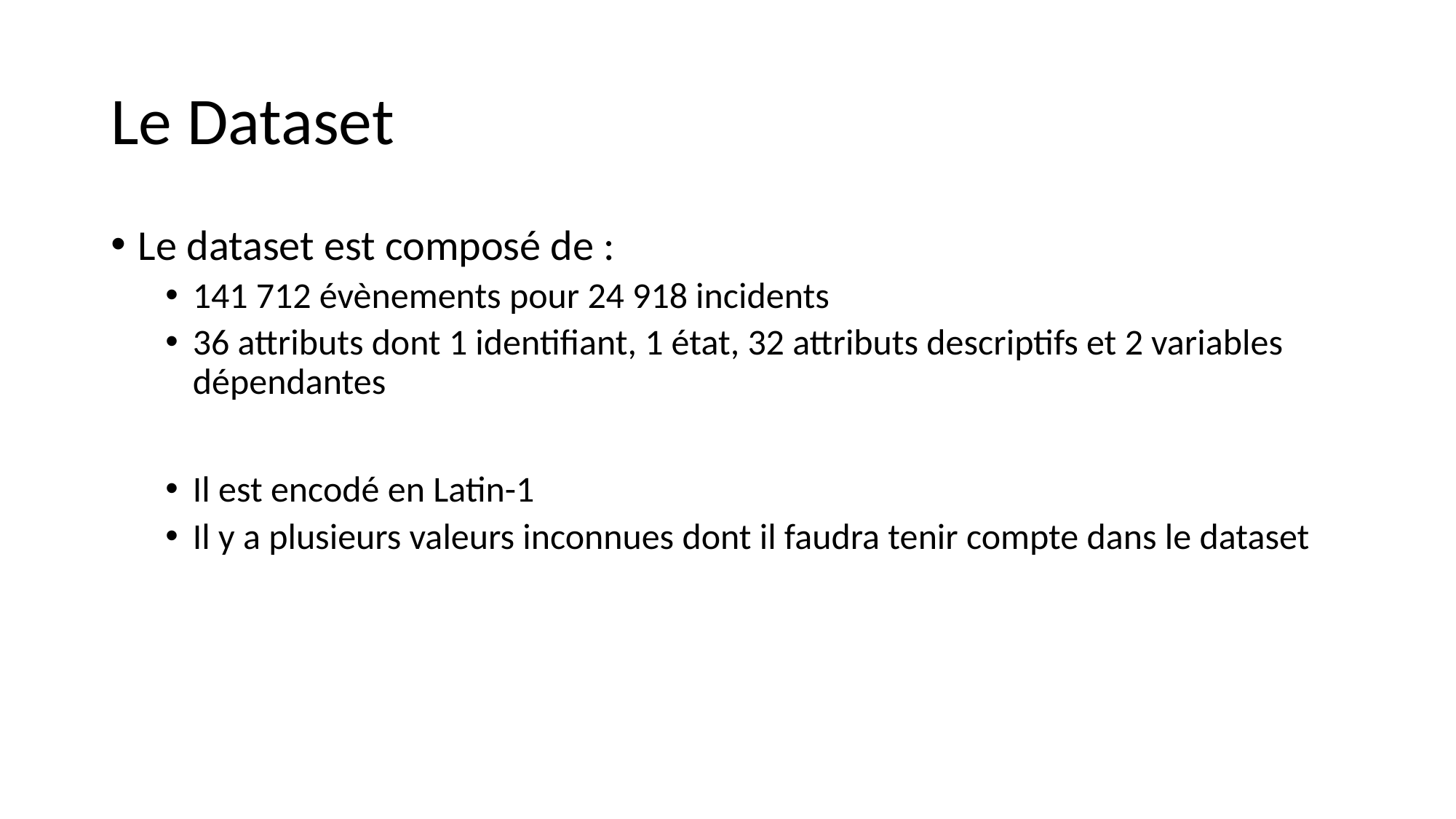

# Le Dataset
Le dataset est composé de :
141 712 évènements pour 24 918 incidents
36 attributs dont 1 identifiant, 1 état, 32 attributs descriptifs et 2 variables dépendantes

Il est encodé en Latin-1
Il y a plusieurs valeurs inconnues dont il faudra tenir compte dans le dataset